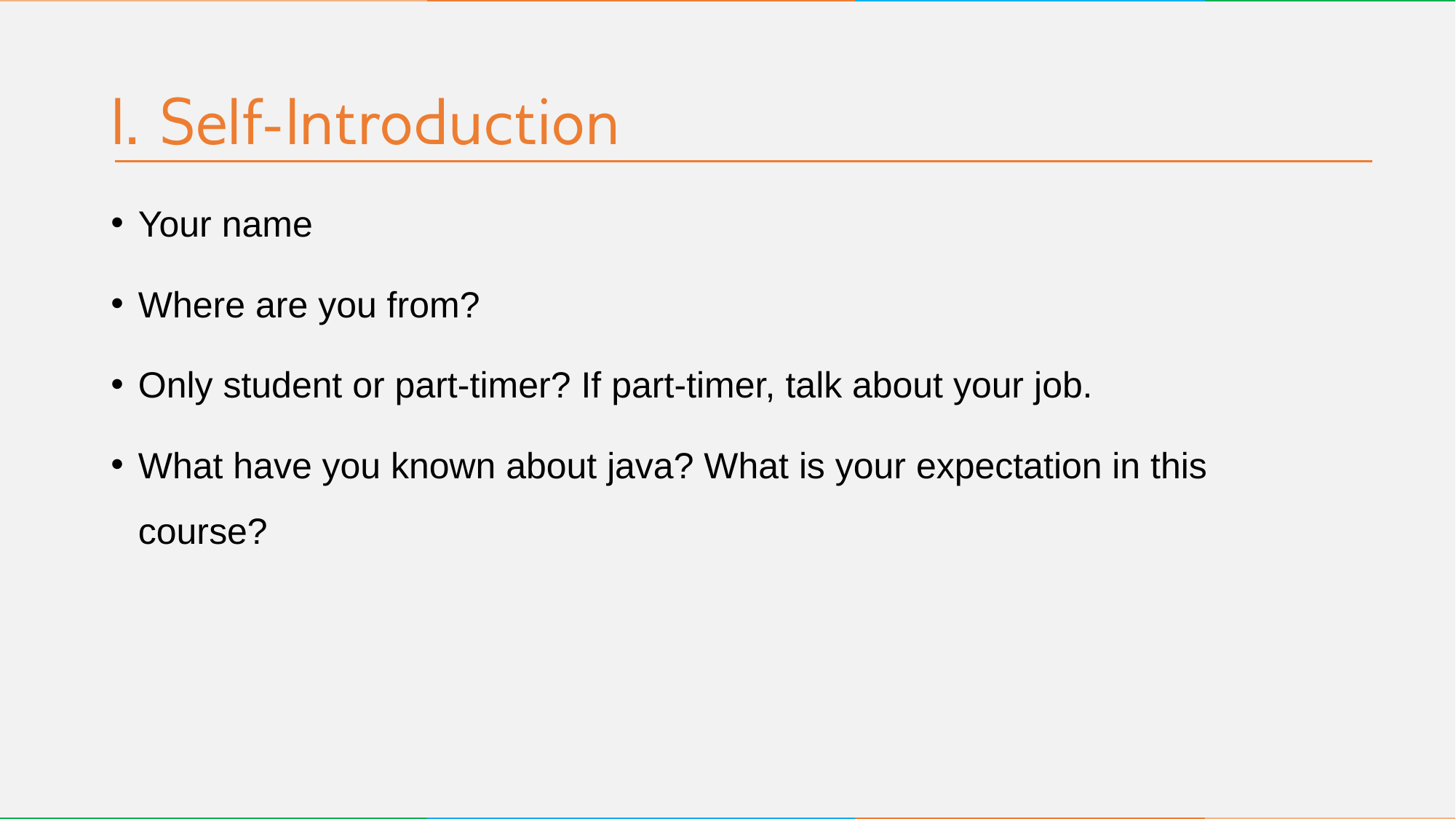

# I. Self-Introduction
Your name
Where are you from?
Only student or part-timer? If part-timer, talk about your job.
What have you known about java? What is your expectation in this course?